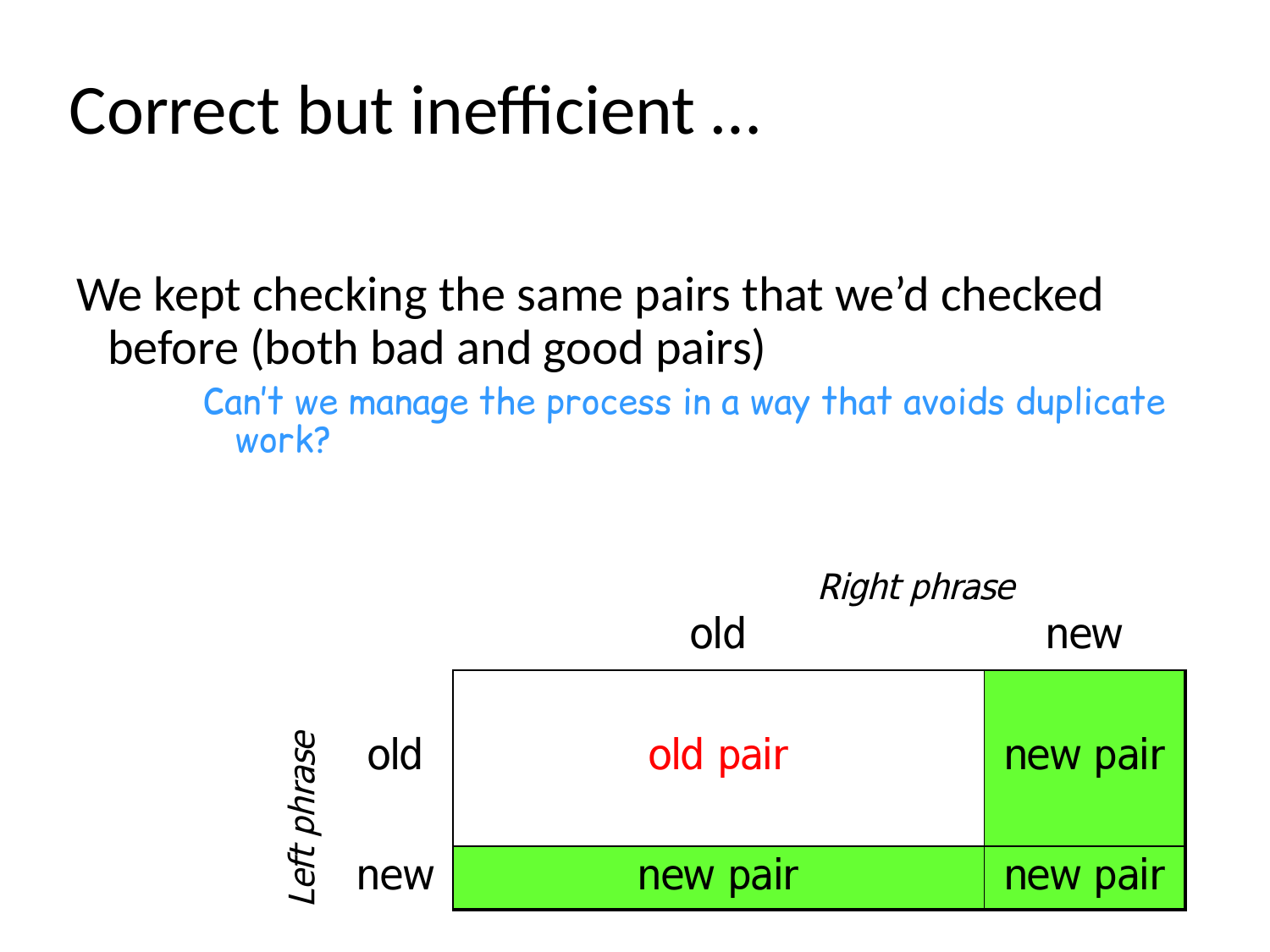

Correct but inefficient …
We kept checking the same pairs that we’d checked before (both bad and good pairs)
Can’t we manage the process in a way that avoids duplicate work?

Right phrase
|  | old | new |
| --- | --- | --- |
| old | old pair | new pair |
| new | new pair | new pair |
Left phrase